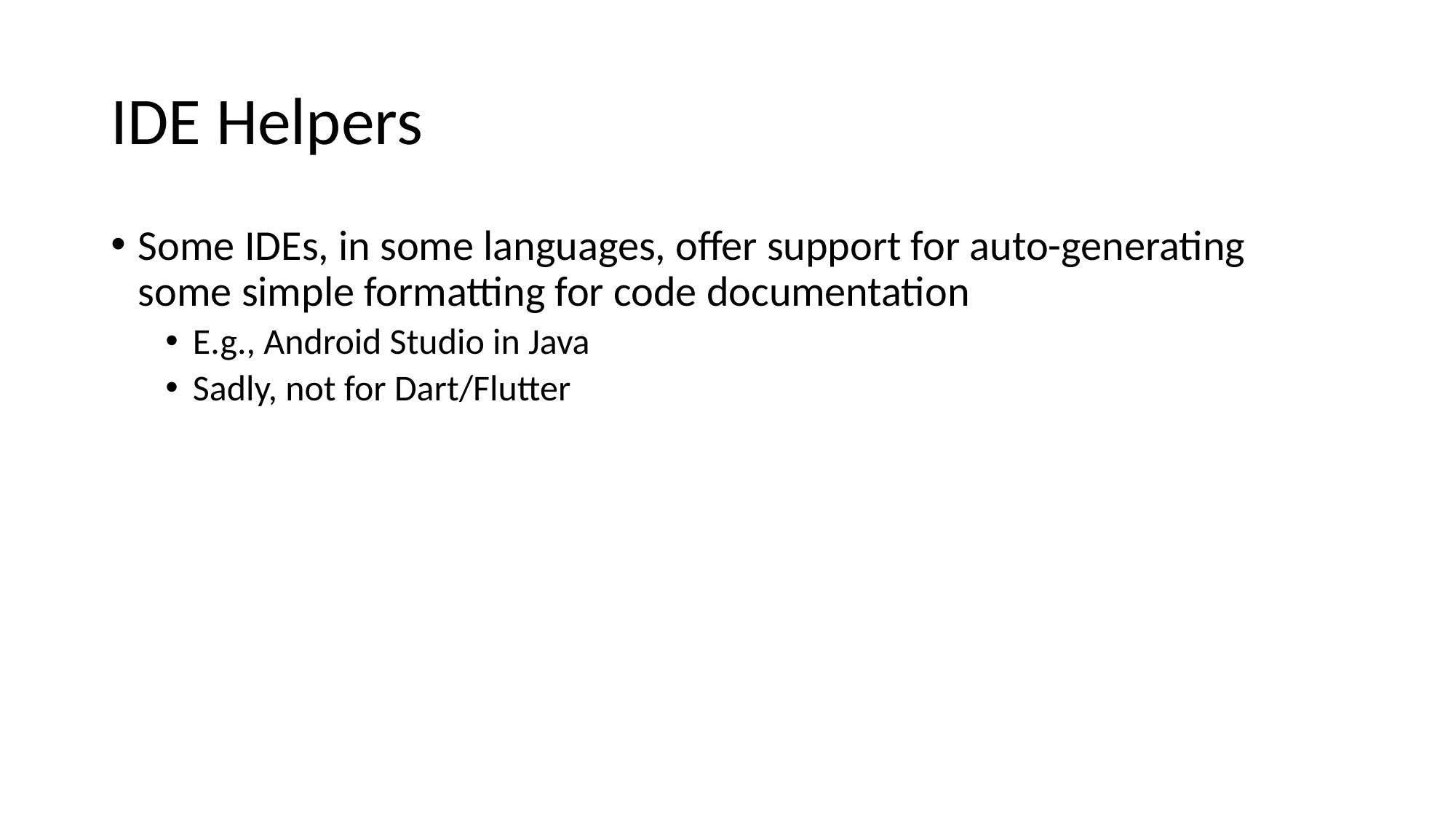

# IDE Helpers
Some IDEs, in some languages, offer support for auto-generating some simple formatting for code documentation
E.g., Android Studio in Java
Sadly, not for Dart/Flutter